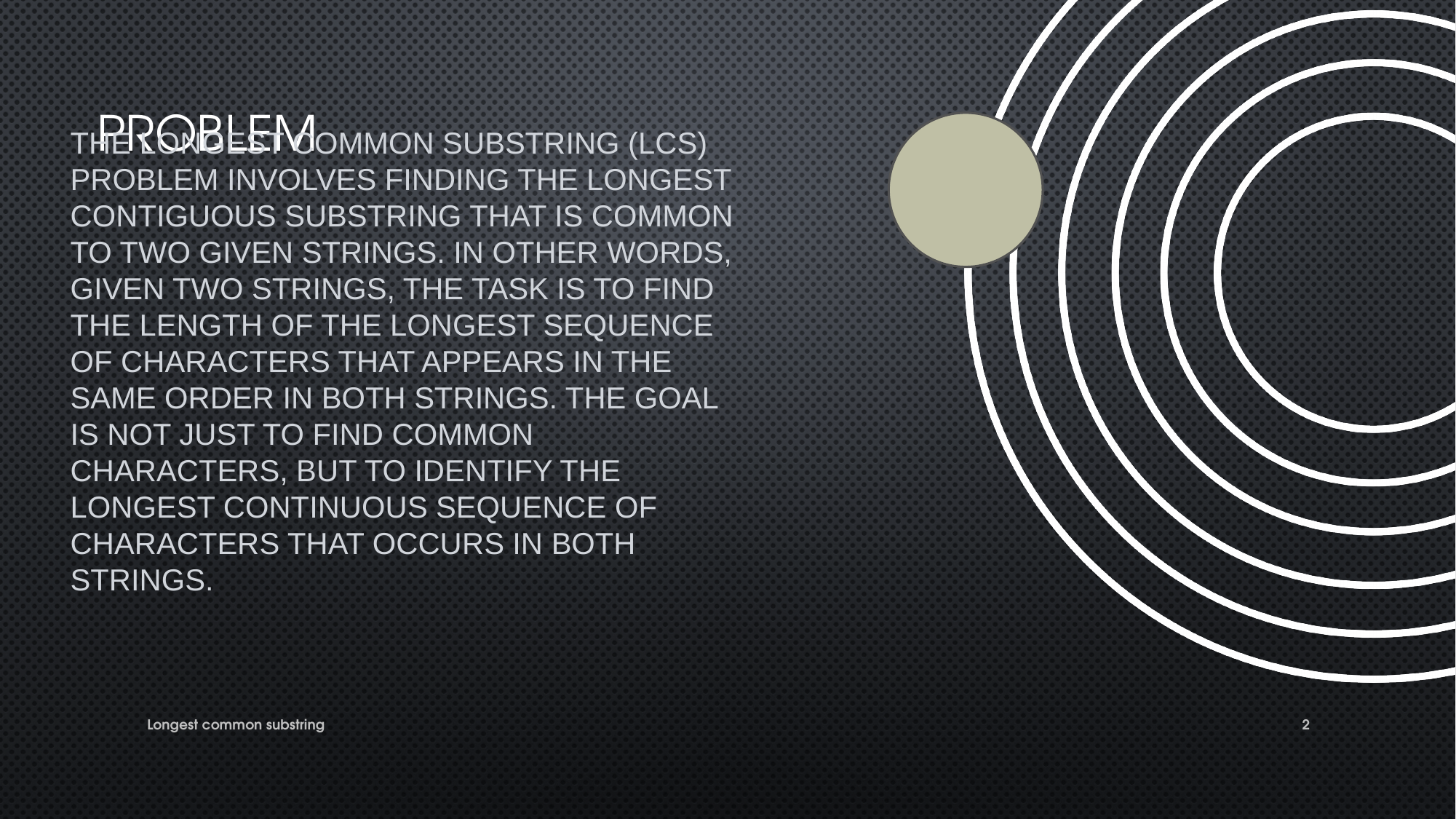

# problem
The Longest Common Substring (LCS) problem involves finding the longest contiguous substring that is common to two given strings. In other words, given two strings, the task is to find the length of the longest sequence of characters that appears in the same order in both strings. The goal is not just to find common characters, but to identify the longest continuous sequence of characters that occurs in both strings.

Longest common substring
2